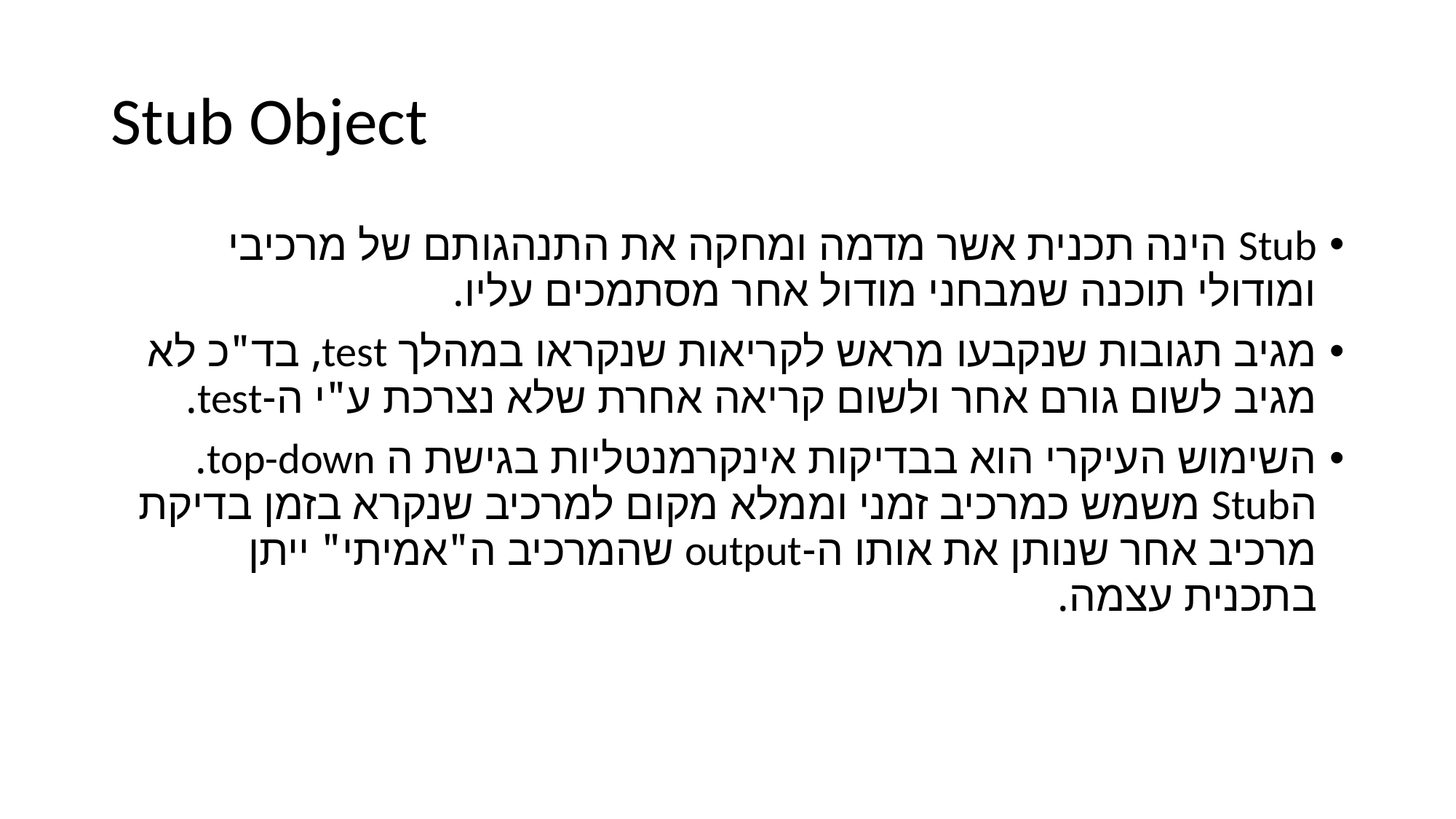

# Stub Object
Stub הינה תכנית אשר מדמה ומחקה את התנהגותם של מרכיבי ומודולי תוכנה שמבחני מודול אחר מסתמכים עליו.
מגיב תגובות שנקבעו מראש לקריאות שנקראו במהלך test, בד"כ לא מגיב לשום גורם אחר ולשום קריאה אחרת שלא נצרכת ע"י ה-test.
השימוש העיקרי הוא בבדיקות אינקרמנטליות בגישת ה top-down.
הStub משמש כמרכיב זמני וממלא מקום למרכיב שנקרא בזמן בדיקת מרכיב אחר שנותן את אותו ה-output שהמרכיב ה"אמיתי" ייתן בתכנית עצמה.